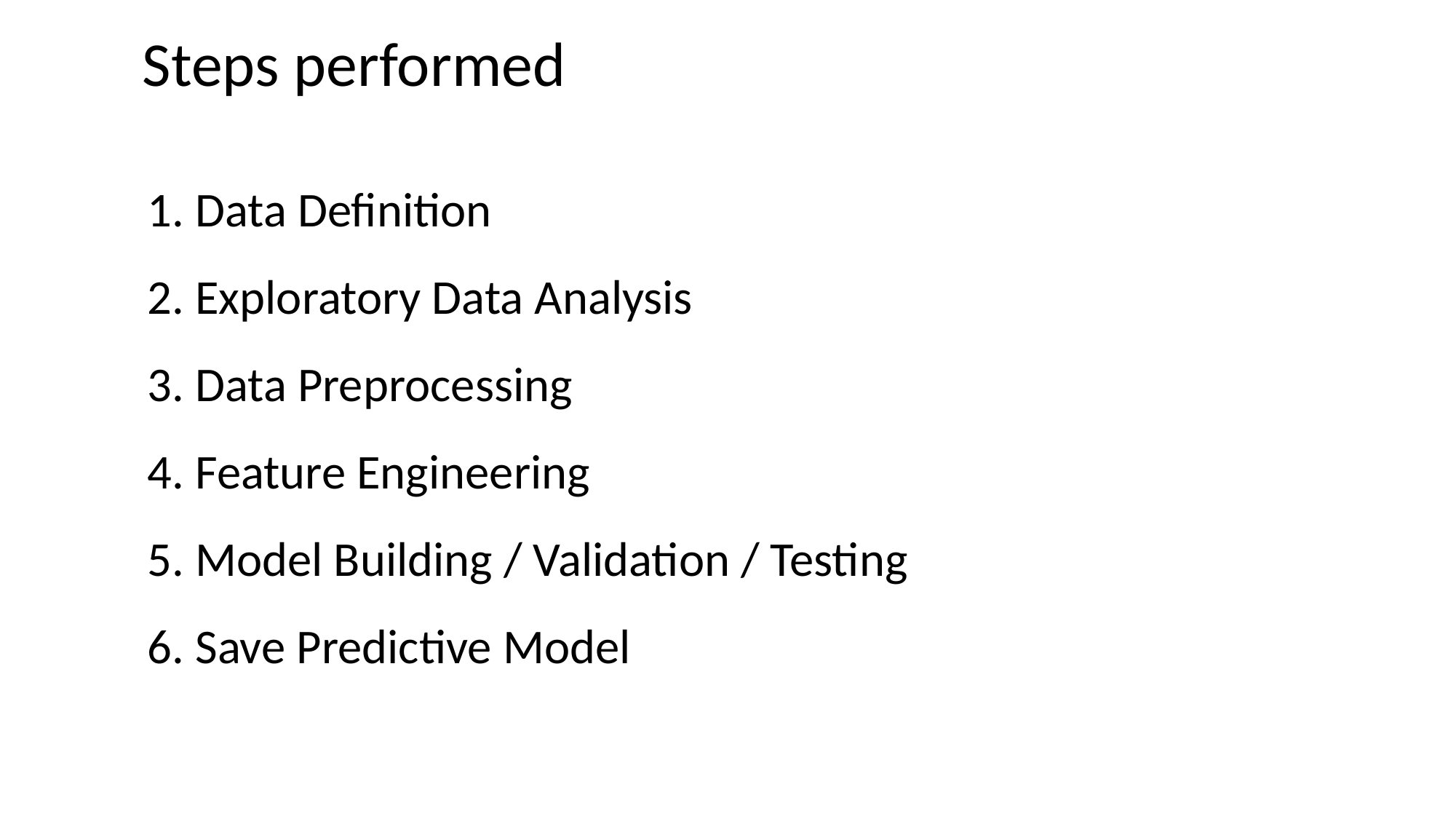

# Steps performed
1. Data Definition
2. Exploratory Data Analysis
3. Data Preprocessing
4. Feature Engineering
5. Model Building / Validation / Testing
6. Save Predictive Model